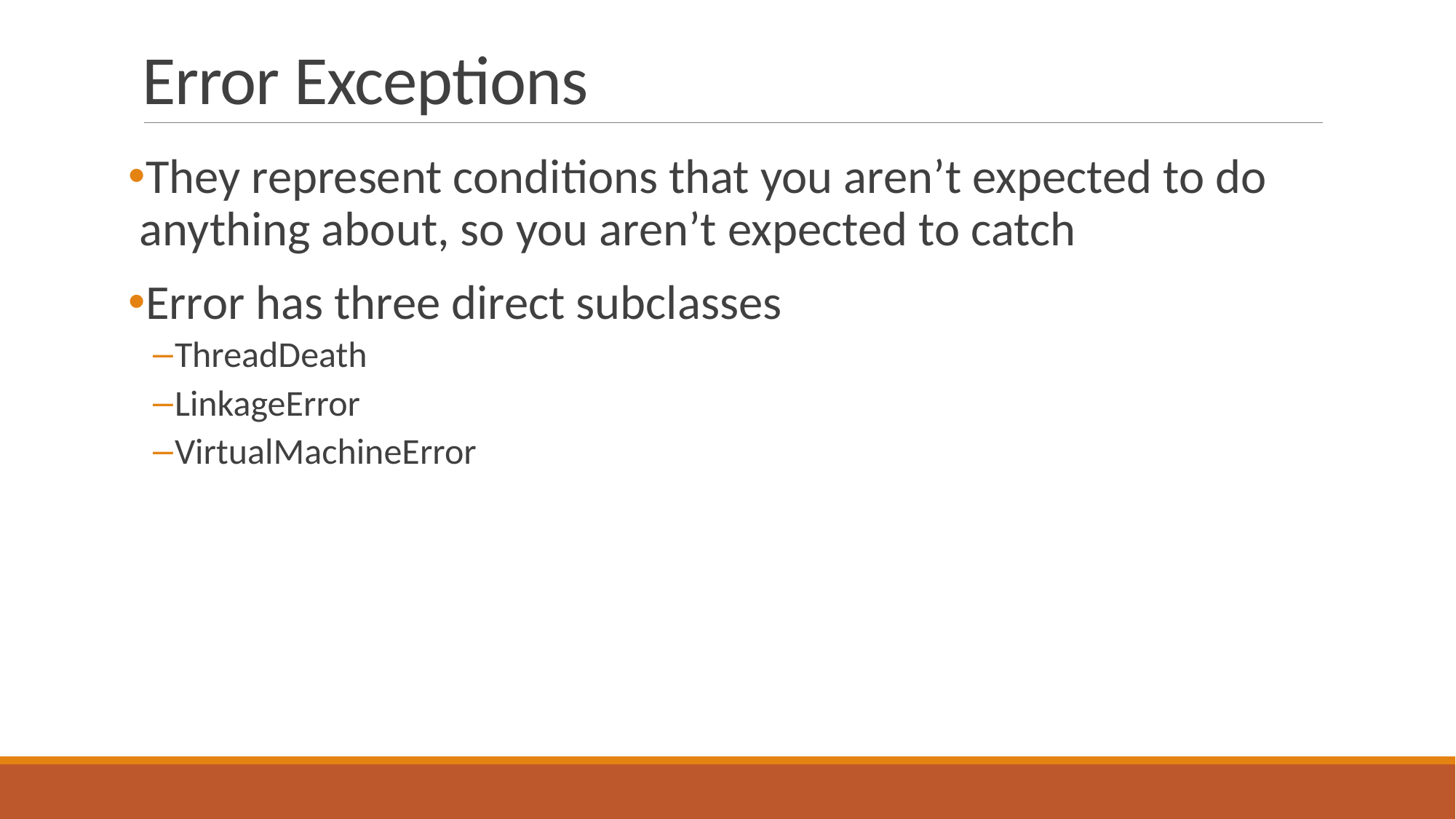

# Error Exceptions
They represent conditions that you aren’t expected to do anything about, so you aren’t expected to catch
Error has three direct subclasses
ThreadDeath
LinkageError
VirtualMachineError

4